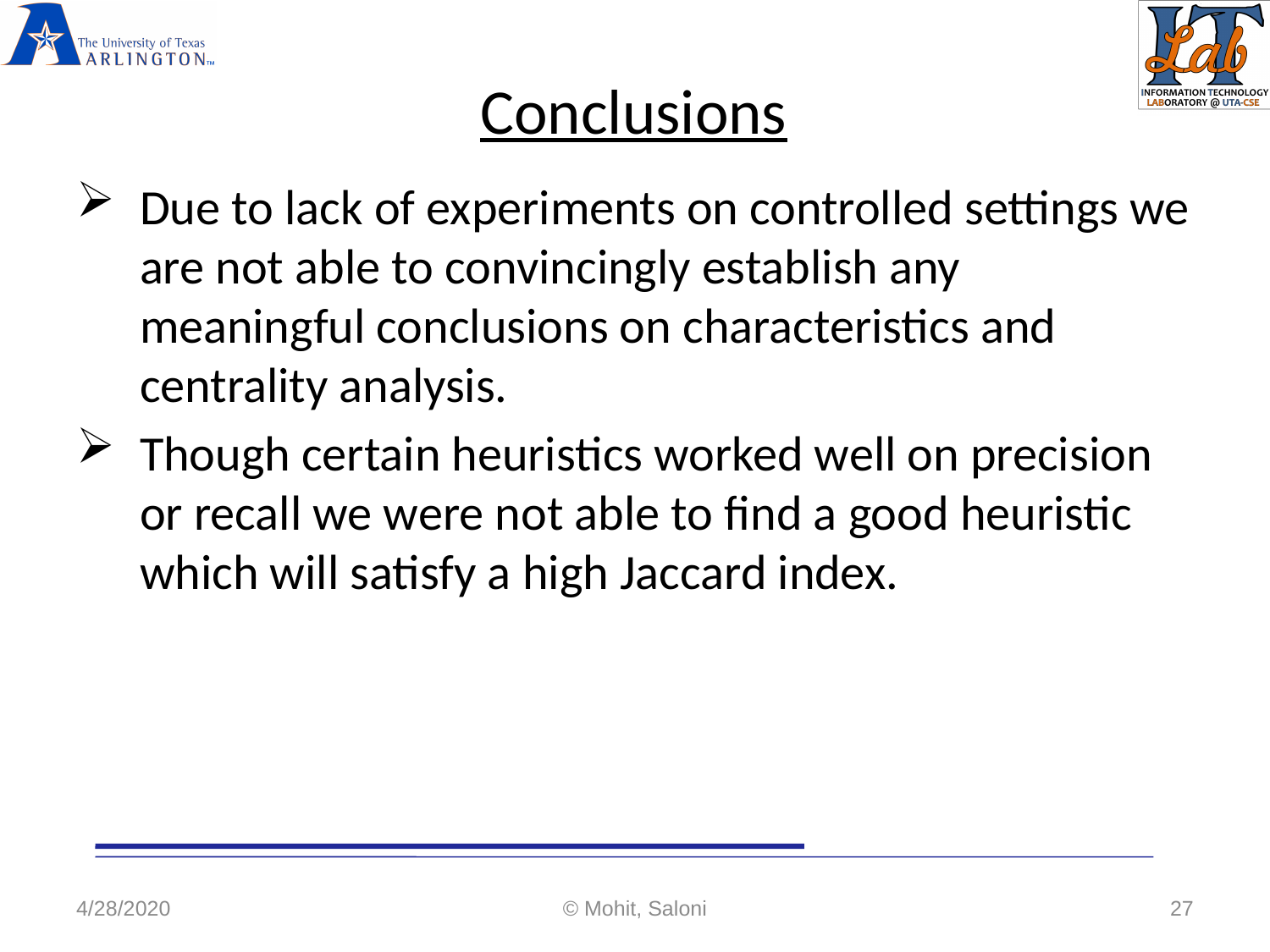

# Conclusions
Due to lack of experiments on controlled settings we are not able to convincingly establish any meaningful conclusions on characteristics and centrality analysis.
Though certain heuristics worked well on precision or recall we were not able to find a good heuristic which will satisfy a high Jaccard index.
4/28/2020
© Mohit, Saloni
27